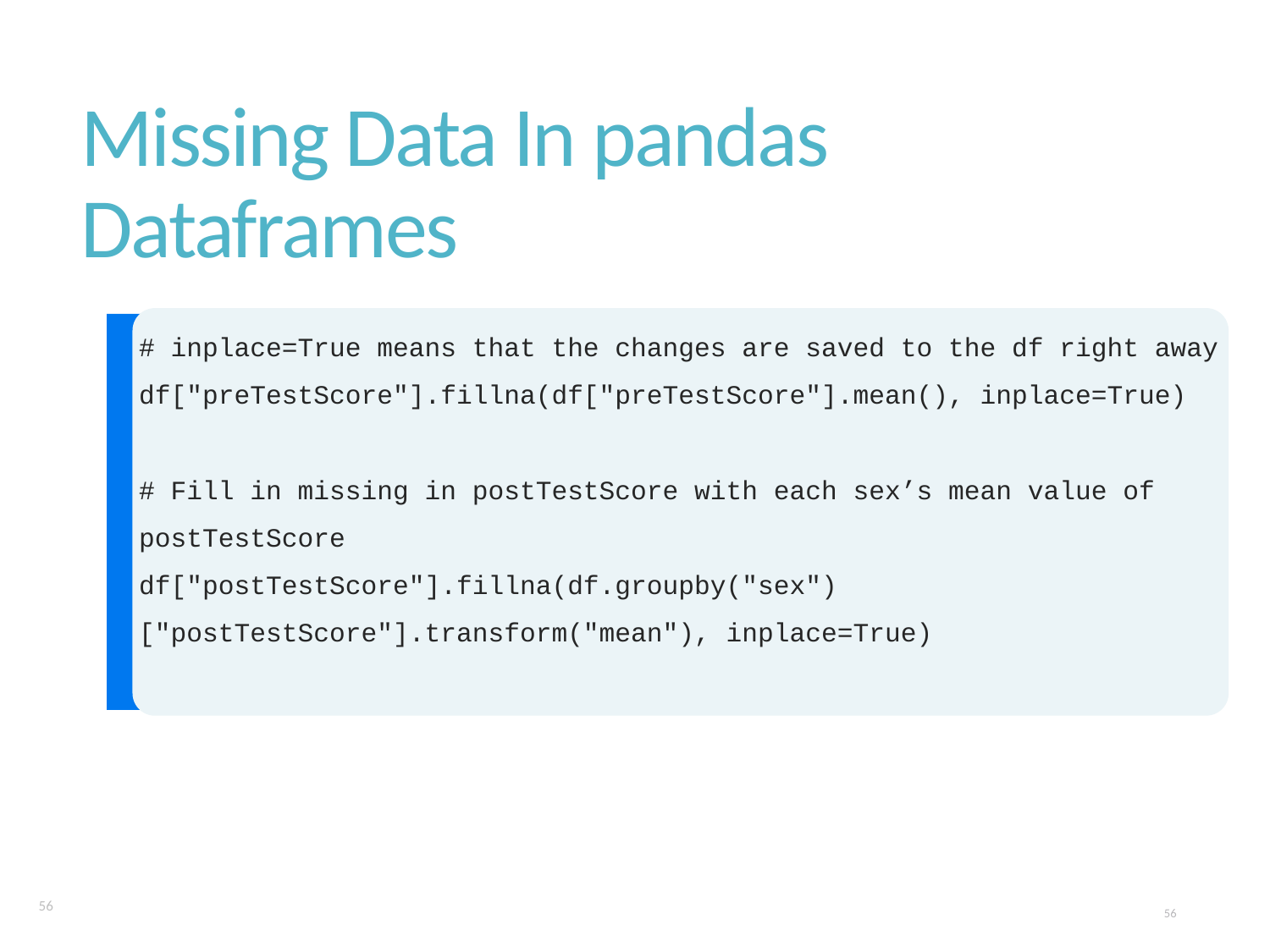

# Missing Data In pandas Dataframes
# inplace=True means that the changes are saved to the df right away
df["preTestScore"].fillna(df["preTestScore"].mean(), inplace=True)

# Fill in missing in postTestScore with each sex’s mean value of postTestScore
df["postTestScore"].fillna(df.groupby("sex")["postTestScore"].transform("mean"), inplace=True)